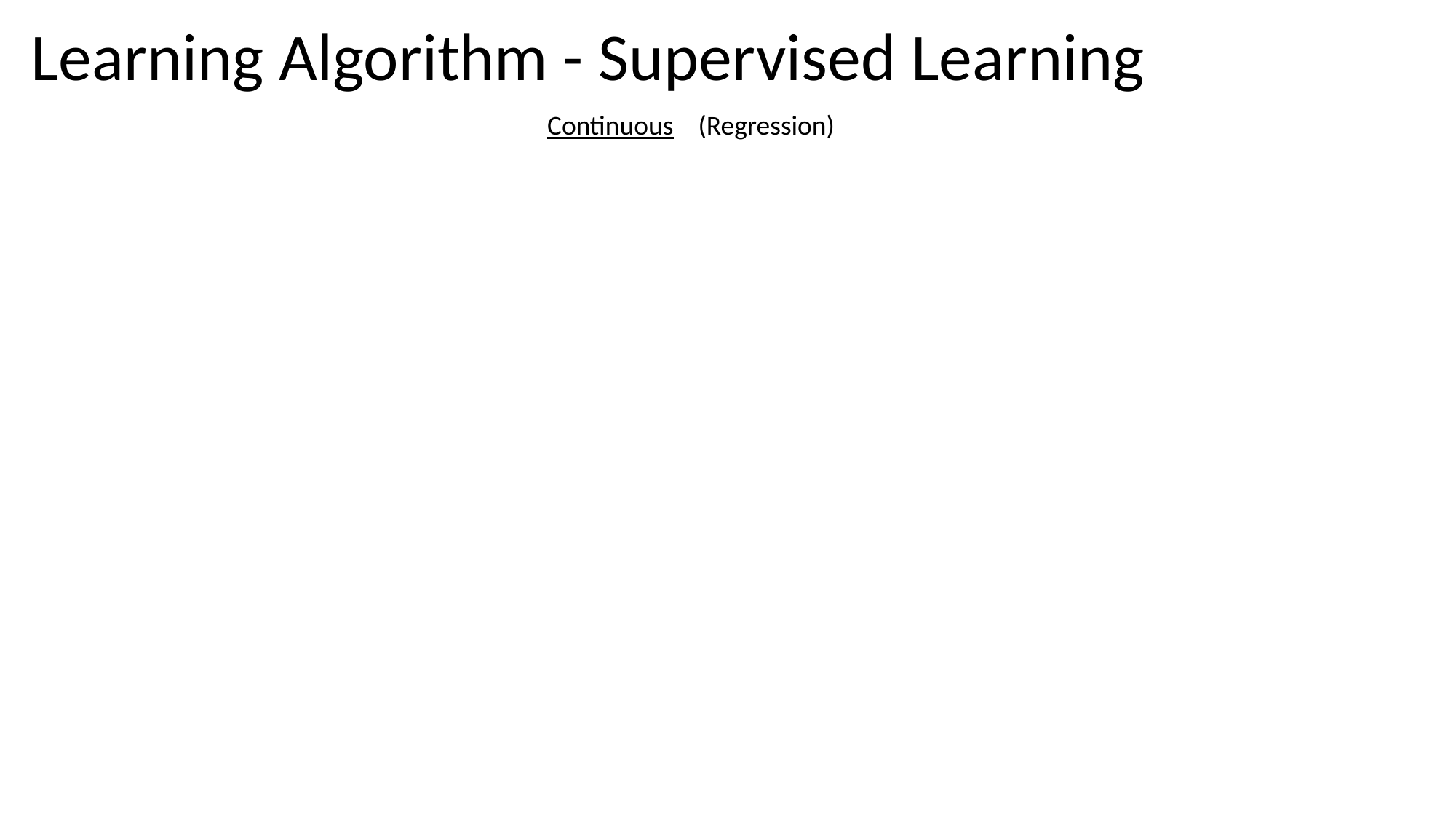

# Learning Algorithm - Supervised Learning

Continuous    (Regression)